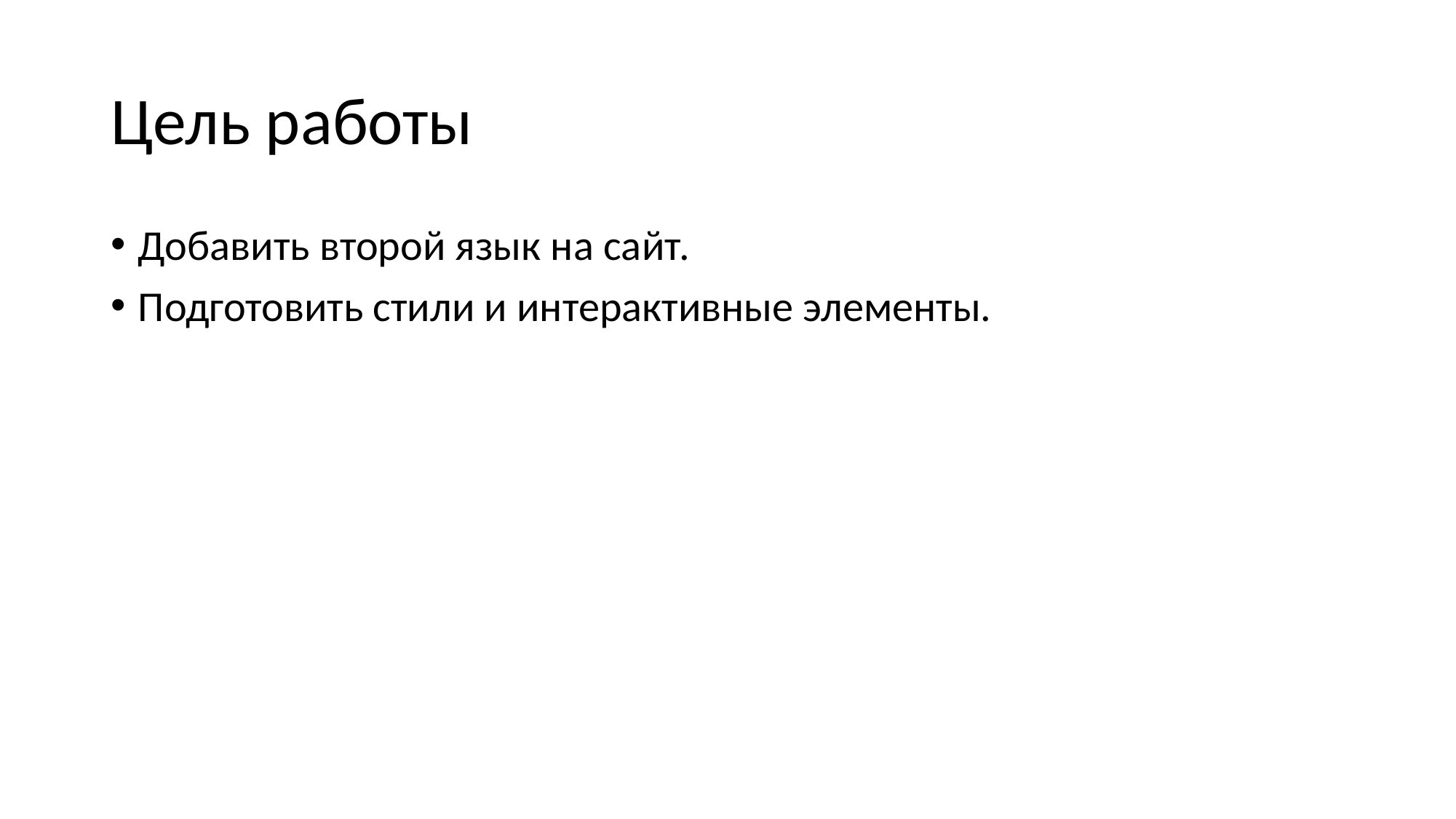

# Цель работы
Добавить второй язык на сайт.
Подготовить стили и интерактивные элементы.